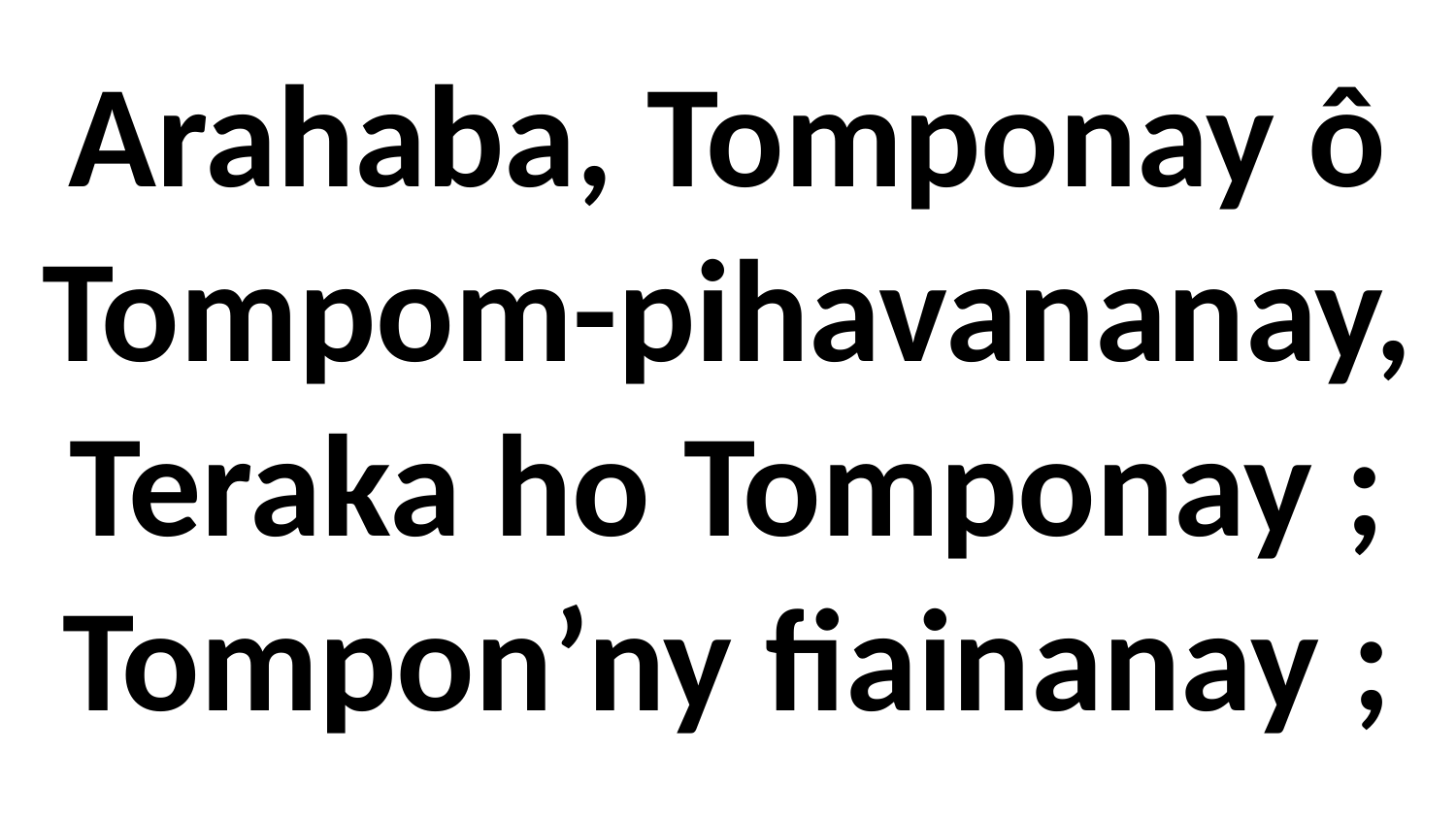

# Arahaba, Tomponay ô Tompom-pihavananay, Teraka ho Tomponay ; Tompon’ny fiainanay ;